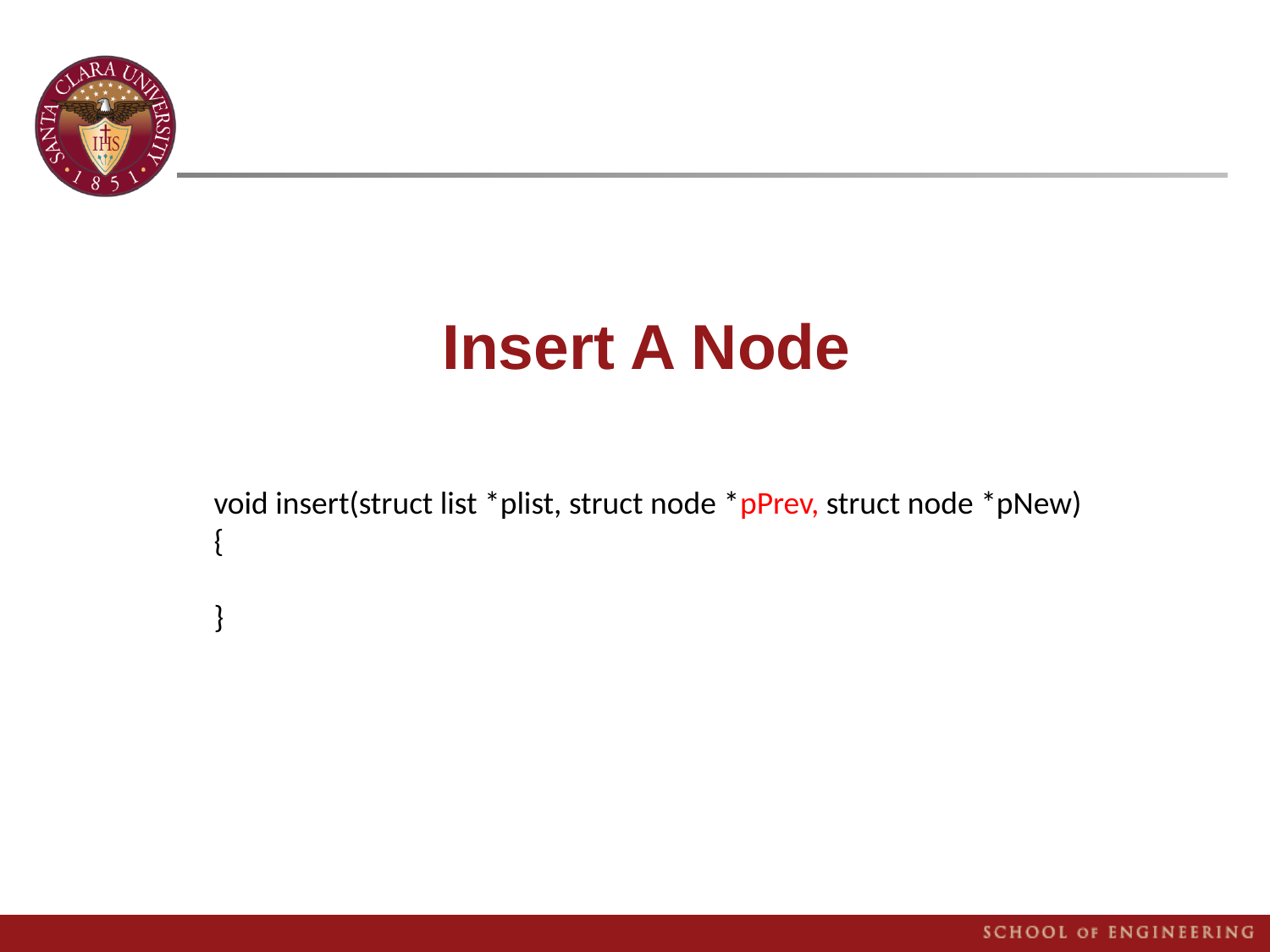

# Insert A Node
void insert(struct list *plist, struct node *pPrev, struct node *pNew)
{

}